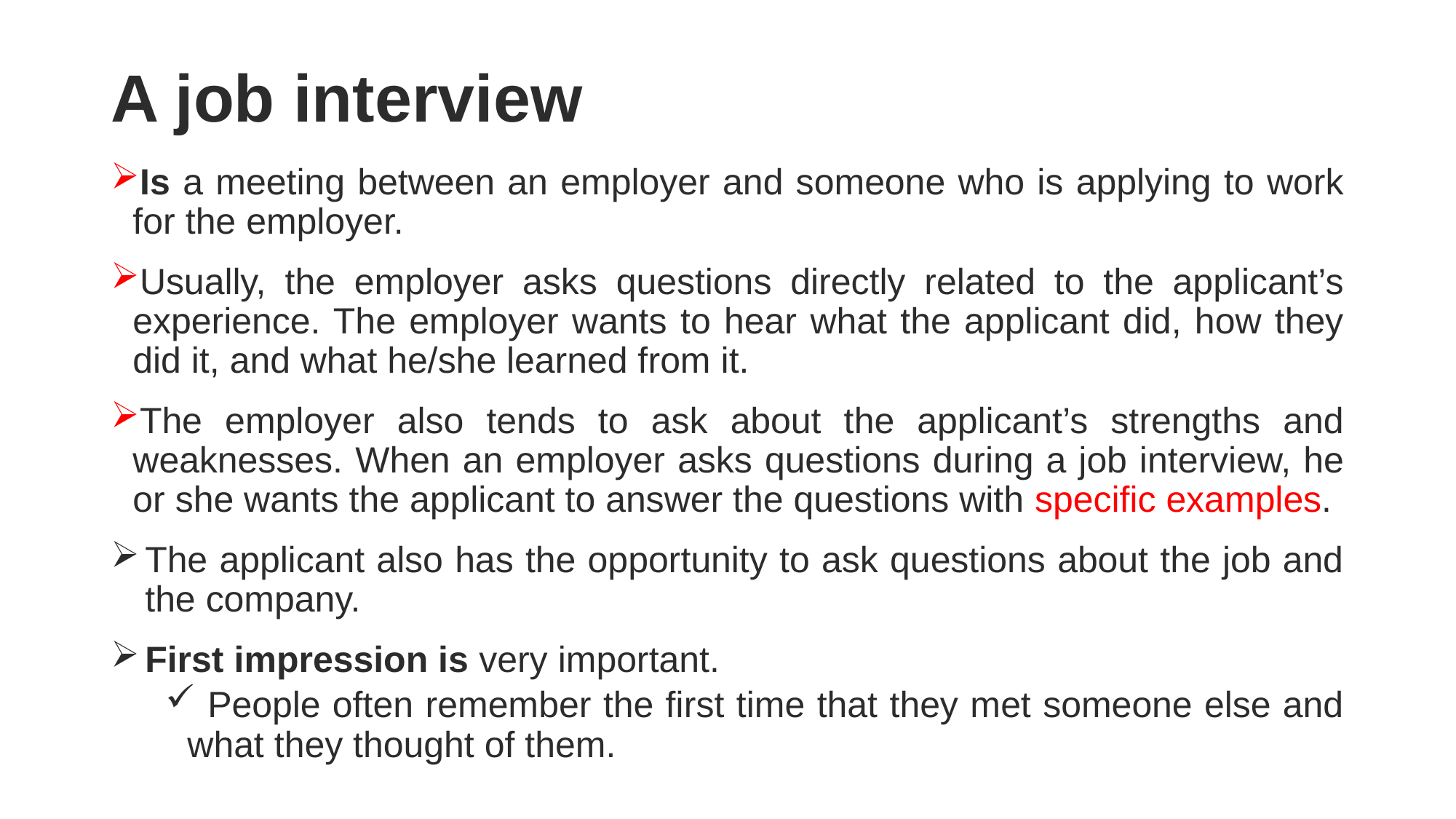

# A job interview
Is a meeting between an employer and someone who is applying to work for the employer.
Usually, the employer asks questions directly related to the applicant’s experience. The employer wants to hear what the applicant did, how they did it, and what he/she learned from it.
The employer also tends to ask about the applicant’s strengths and weaknesses. When an employer asks questions during a job interview, he or she wants the applicant to answer the questions with speciﬁc examples.
The applicant also has the opportunity to ask questions about the job and the company.
First impression is very important.
 People often remember the ﬁrst time that they met someone else and what they thought of them.